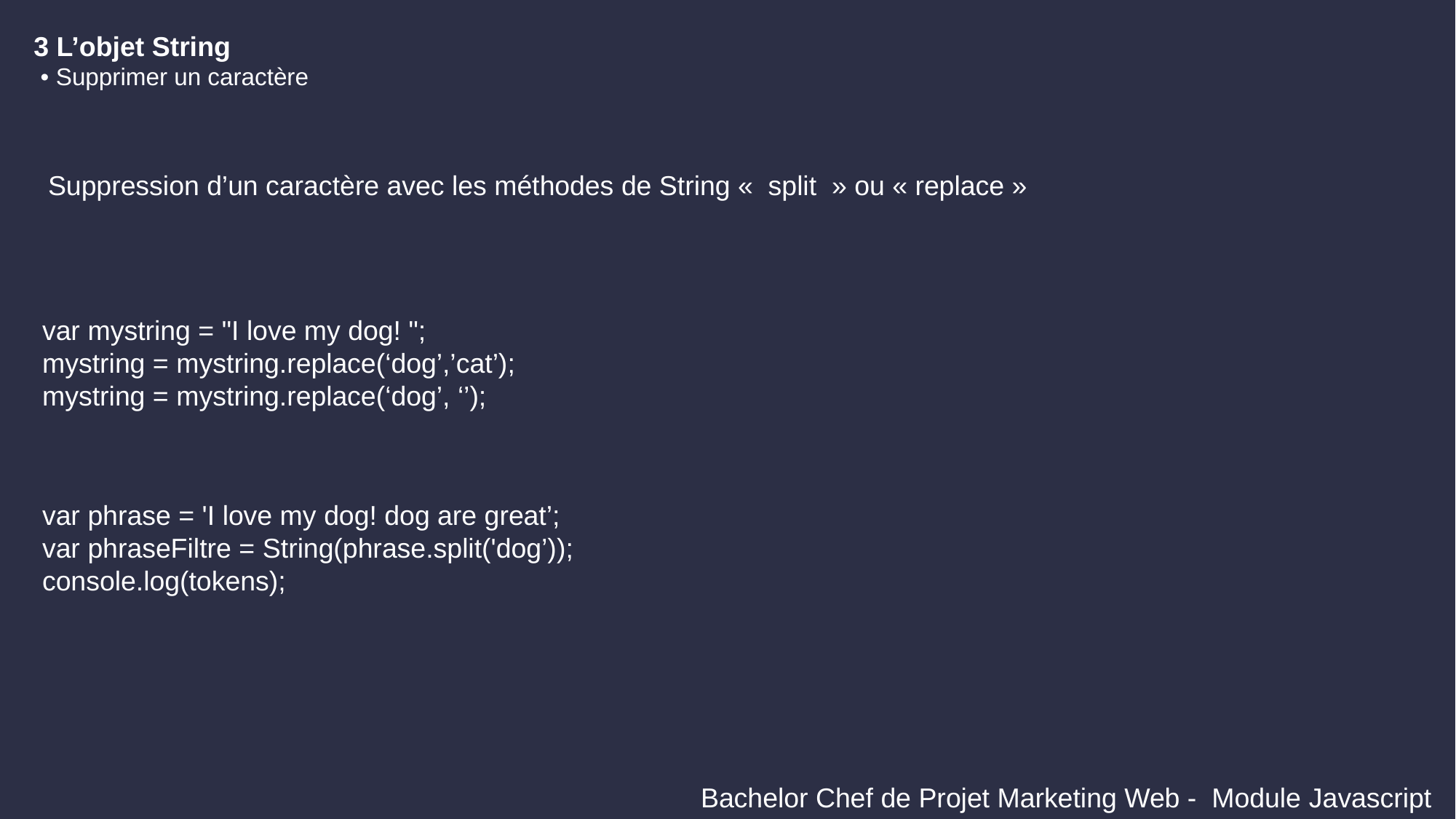

3 L’objet String
 • Supprimer un caractère

Suppression d’un caractère avec les méthodes de String «  split  » ou « replace »

var mystring = "I love my dog! ";
mystring = mystring.replace(‘dog’,’cat’);
mystring = mystring.replace(‘dog’, ‘’);

var phrase = 'I love my dog! dog are great’;
var phraseFiltre = String(phrase.split('dog’));
console.log(tokens);
Bachelor Chef de Projet Marketing Web -  Module Javascript